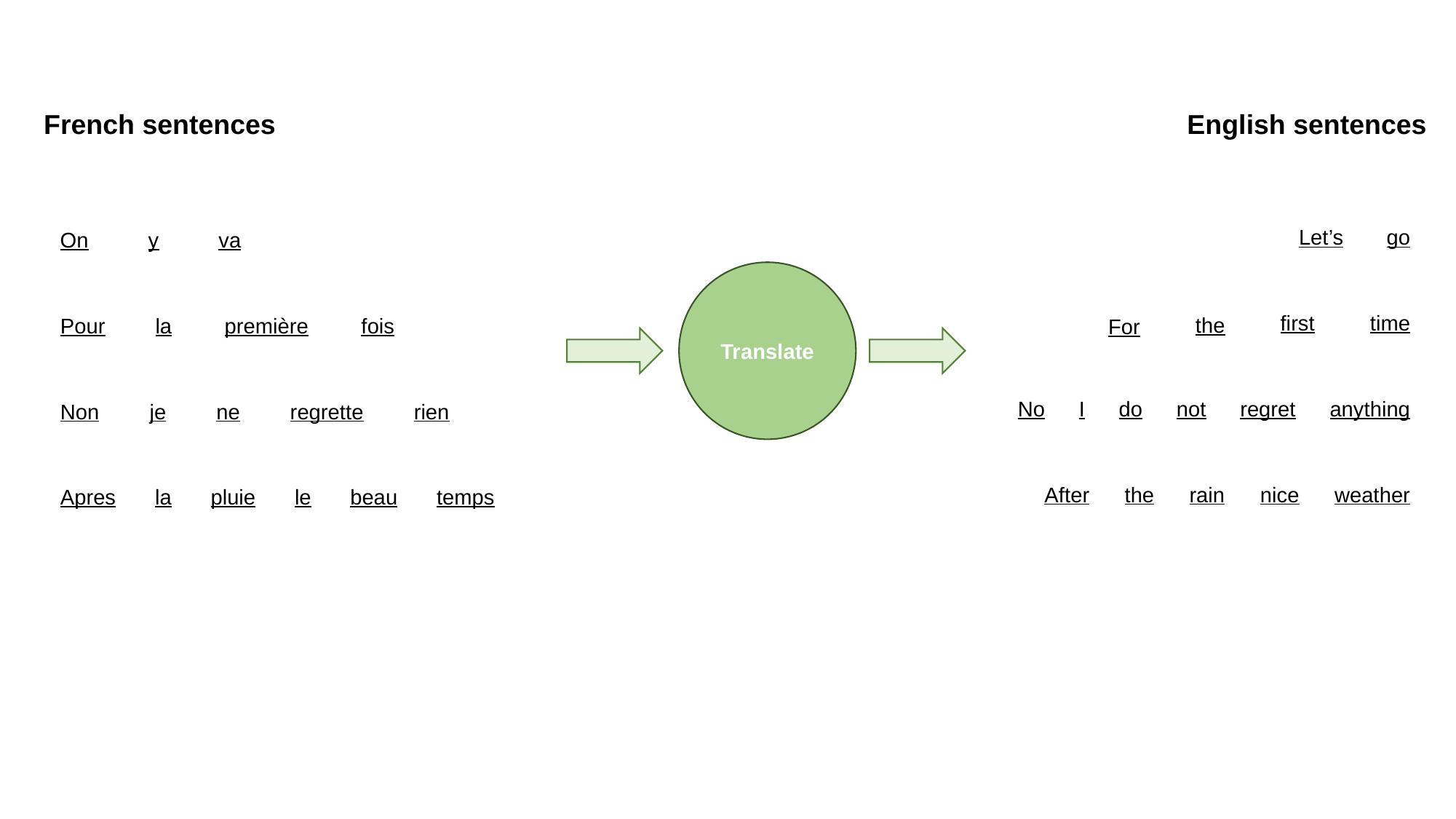

French sentences
English sentences
Let’s
go
On
y
va
Translate
first
time
the
For
Pour
la
première
fois

I
No
do
not
regret
anything
Non
je
ne
regrette
rien
After
the
rain
nice
weather
Apres
la
pluie
le
beau
temps